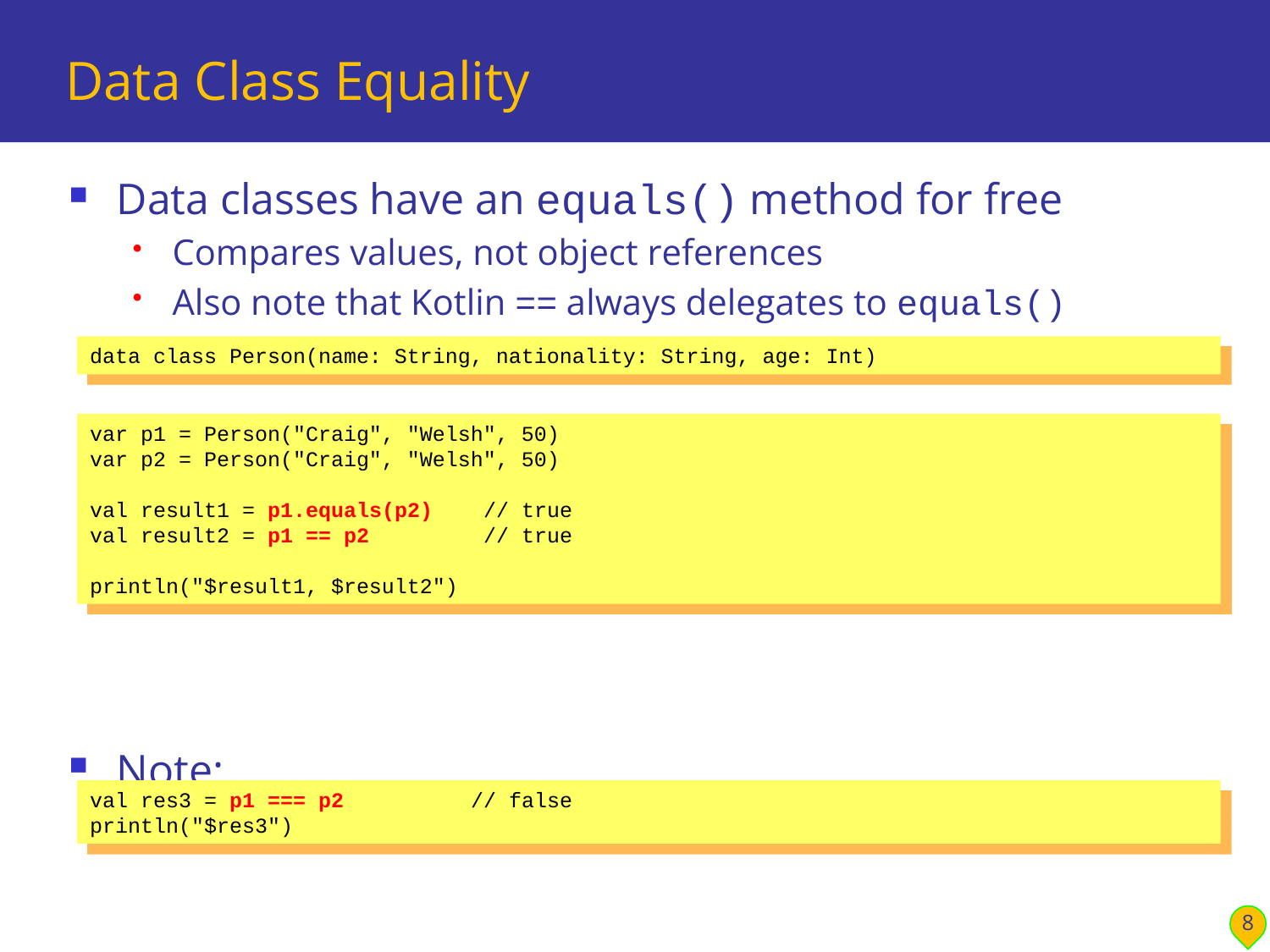

# Data Class Equality
Data classes have an equals() method for free
Compares values, not object references
Also note that Kotlin == always delegates to equals()

Note:
Kotlin also has a === operator, tests for reference equality
data class Person(name: String, nationality: String, age: Int)
var p1 = Person("Craig", "Welsh", 50)
var p2 = Person("Craig", "Welsh", 50)

val result1 = p1.equals(p2)    // true
val result2 = p1 == p2         // true

println("$result1, $result2")
val res3 = p1 === p2          // false
println("$res3")
8